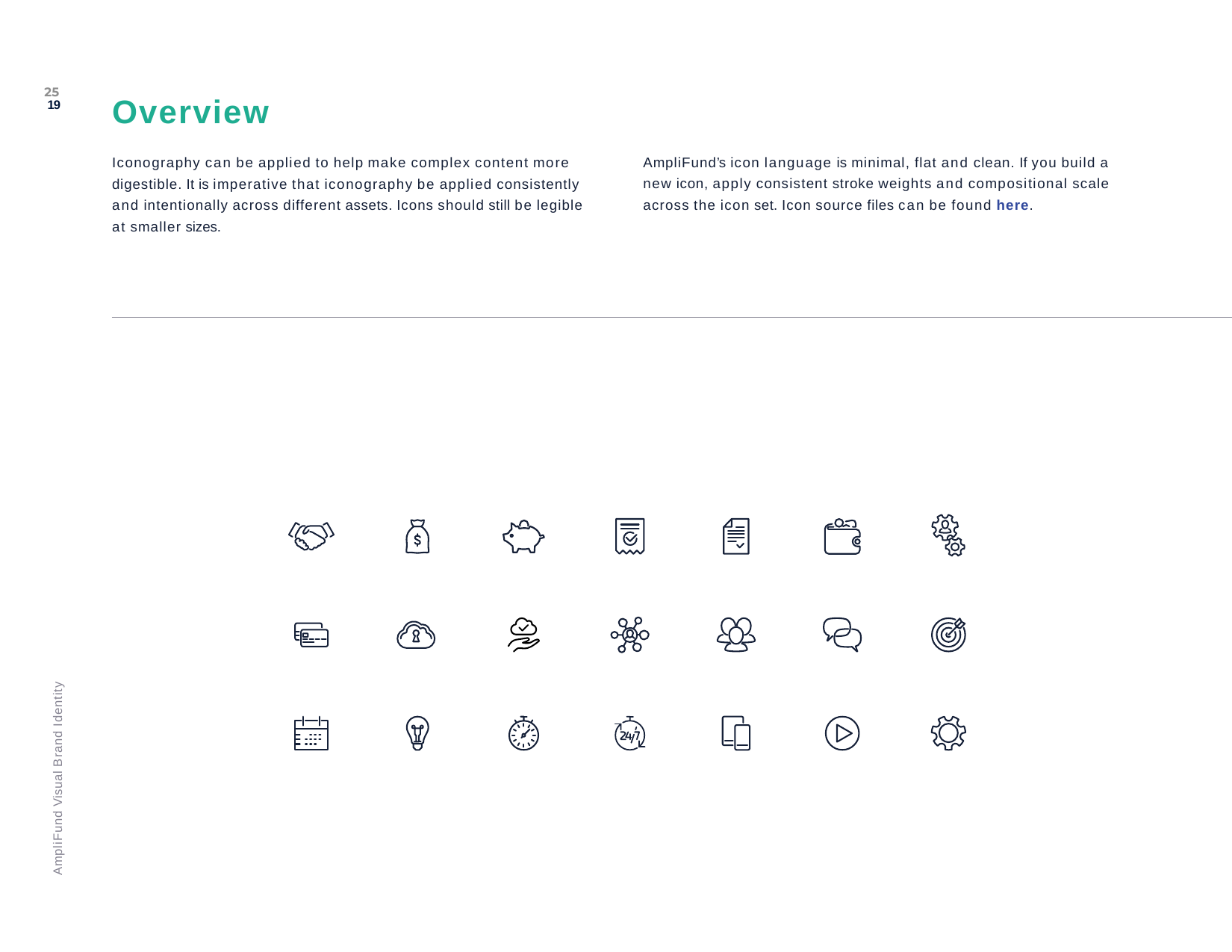

25

Overview

19

Iconography can be applied to help make complex content more digestible. It is imperative that iconography be applied consistently and intentionally across different assets. Icons should still be legible at smaller sizes.

AmpliFund’s icon language is minimal, flat and clean. If you build a new icon, apply consistent stroke weights and compositional scale across the icon set. Icon source files can be found here.

AmpliFund Visual Brand Identity